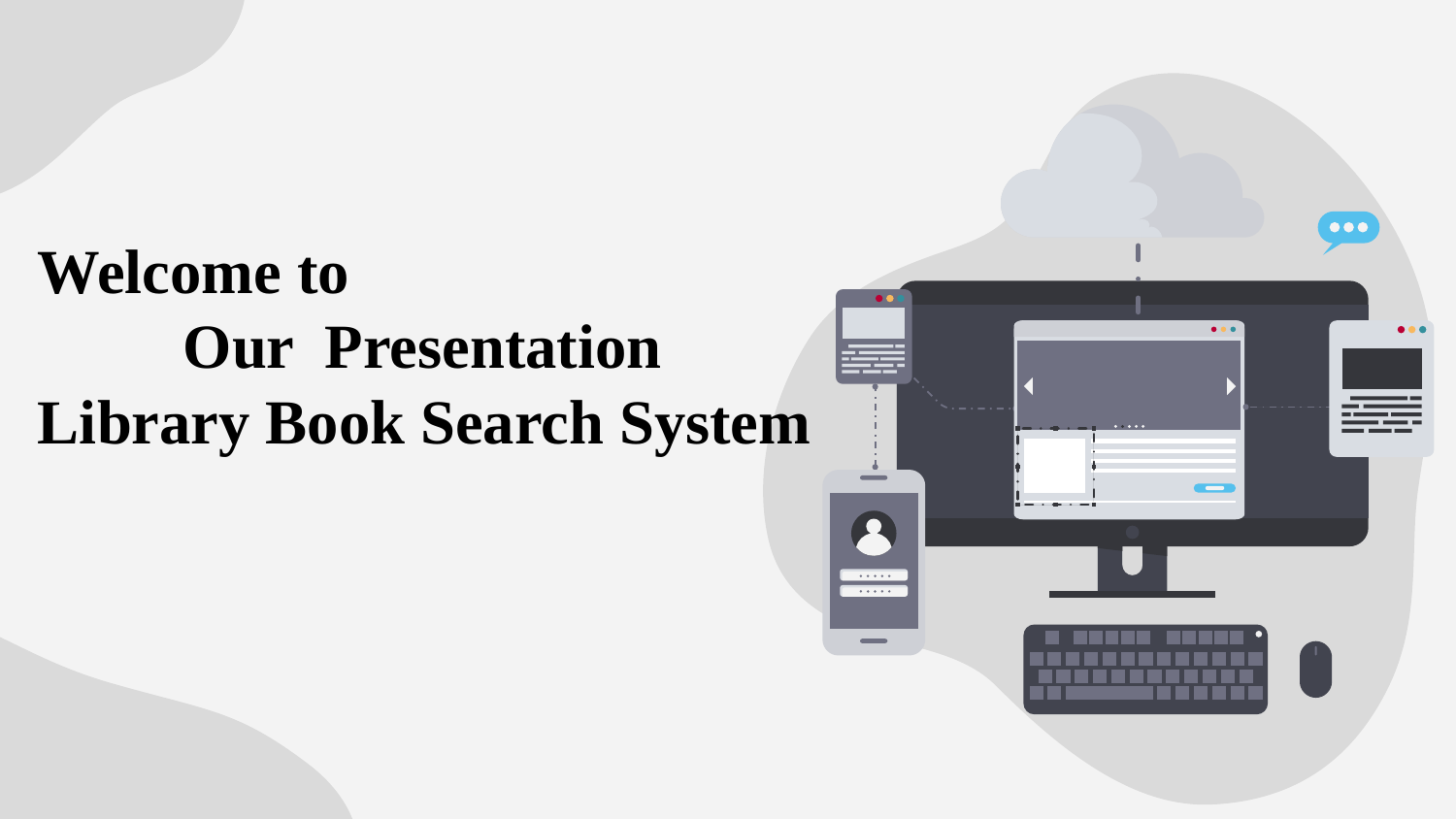

Welcome to
	Our  Presentation
Library Book Search System